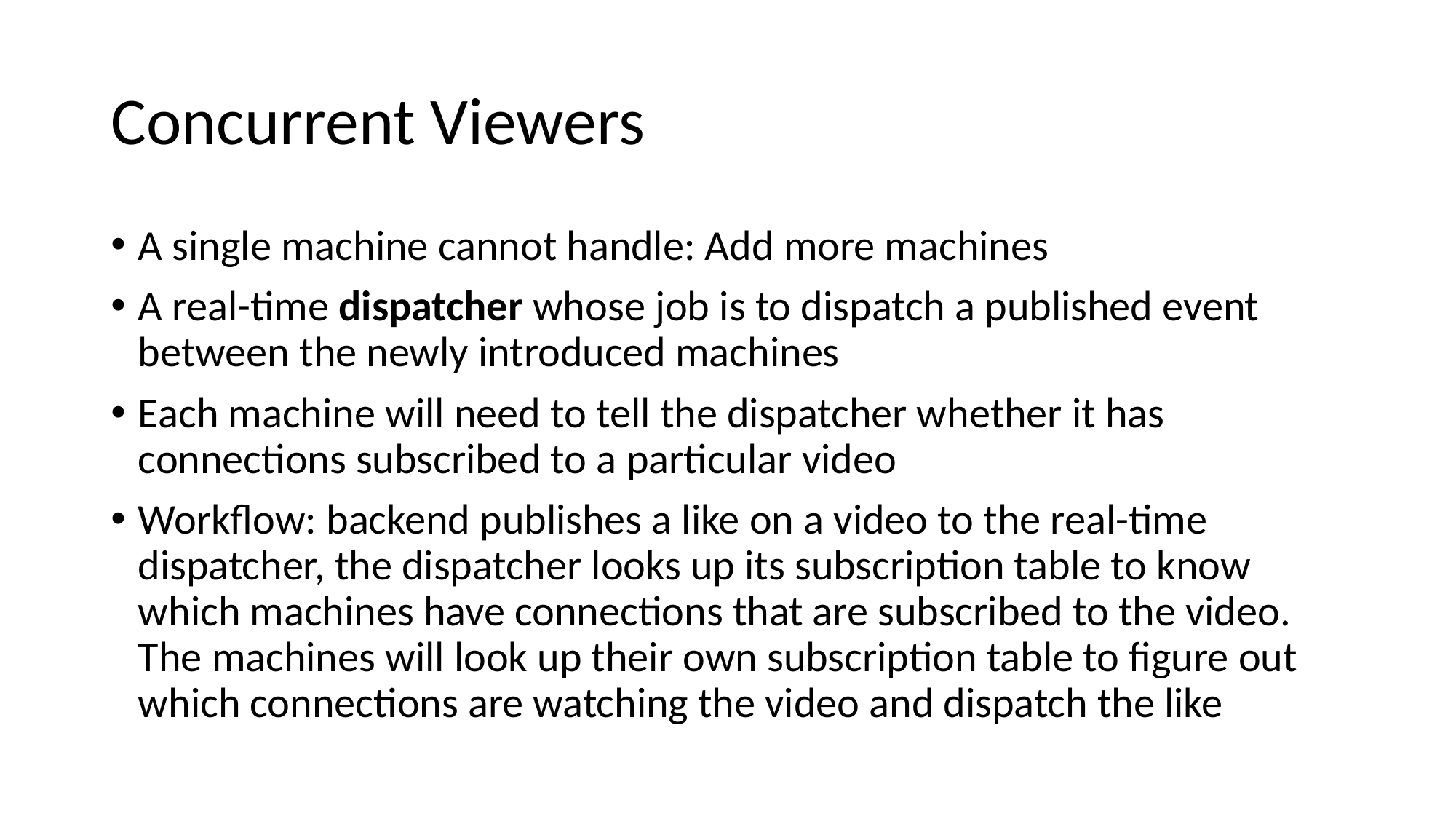

# Concurrent Viewers
A single machine cannot handle: Add more machines
A real-time dispatcher whose job is to dispatch a published event between the newly introduced machines
Each machine will need to tell the dispatcher whether it has connections subscribed to a particular video
Workflow: backend publishes a like on a video to the real-time dispatcher, the dispatcher looks up its subscription table to know which machines have connections that are subscribed to the video. The machines will look up their own subscription table to figure out which connections are watching the video and dispatch the like